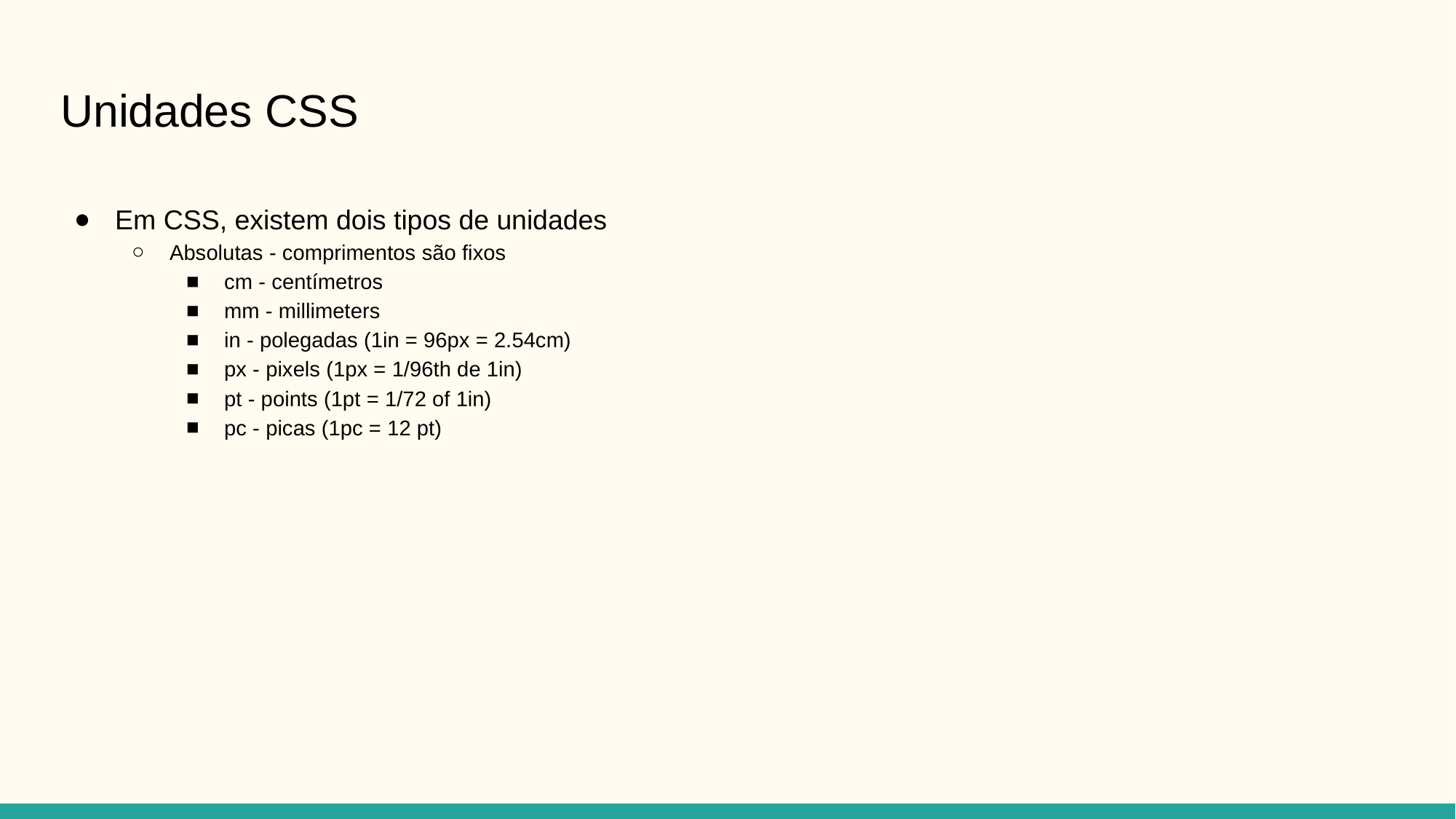

# Unidades CSS
Em CSS, existem dois tipos de unidades
Absolutas - comprimentos são fixos
cm - centímetros
mm - millimeters
in - polegadas (1in = 96px = 2.54cm)
px - pixels (1px = 1/96th de 1in)
pt - points (1pt = 1/72 of 1in)
pc - picas (1pc = 12 pt)